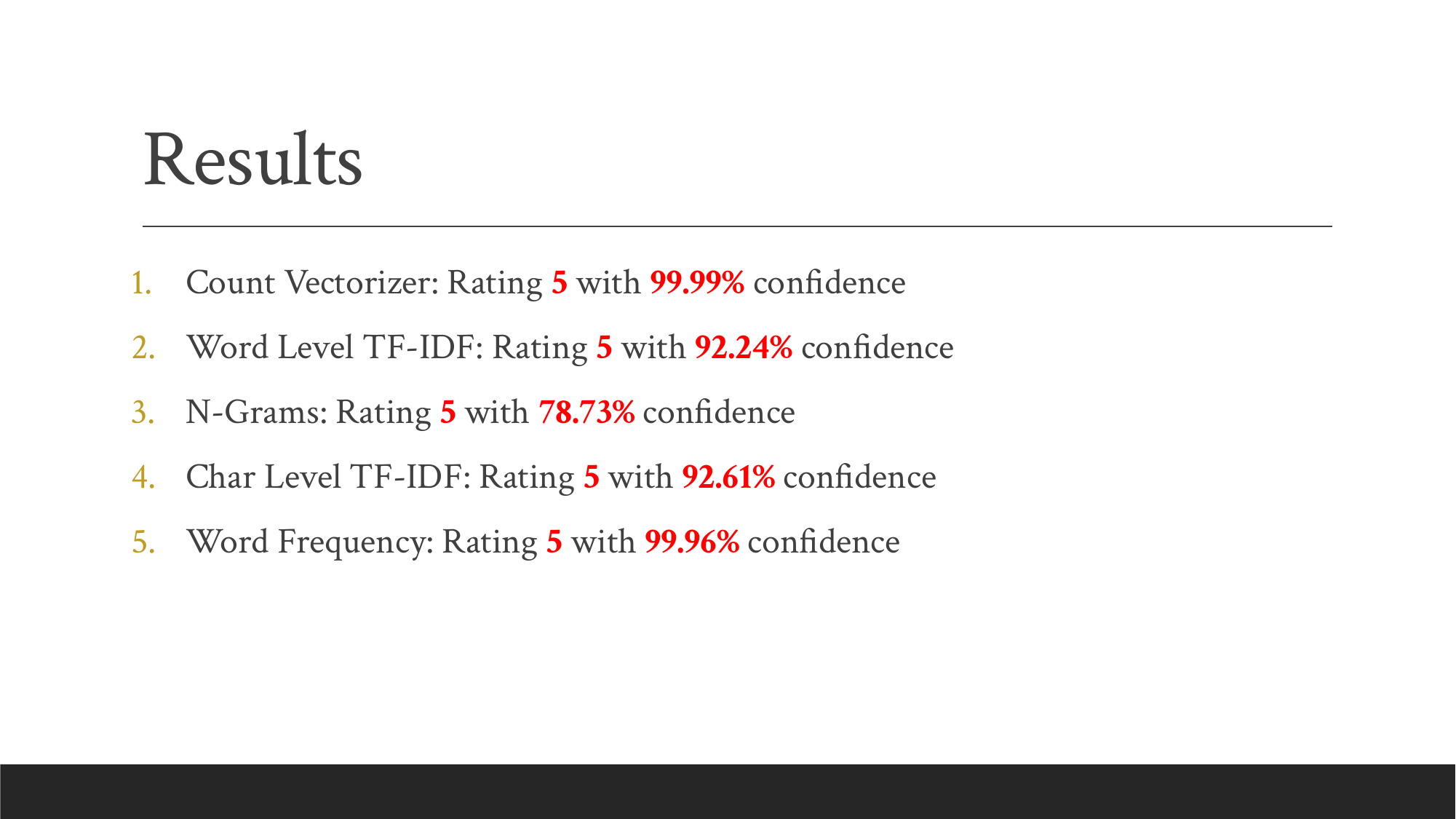

# Results
Count Vectorizer: Rating 5 with 99.99% confidence
Word Level TF-IDF: Rating 5 with 92.24% confidence
N-Grams: Rating 5 with 78.73% confidence
Char Level TF-IDF: Rating 5 with 92.61% confidence
Word Frequency: Rating 5 with 99.96% confidence